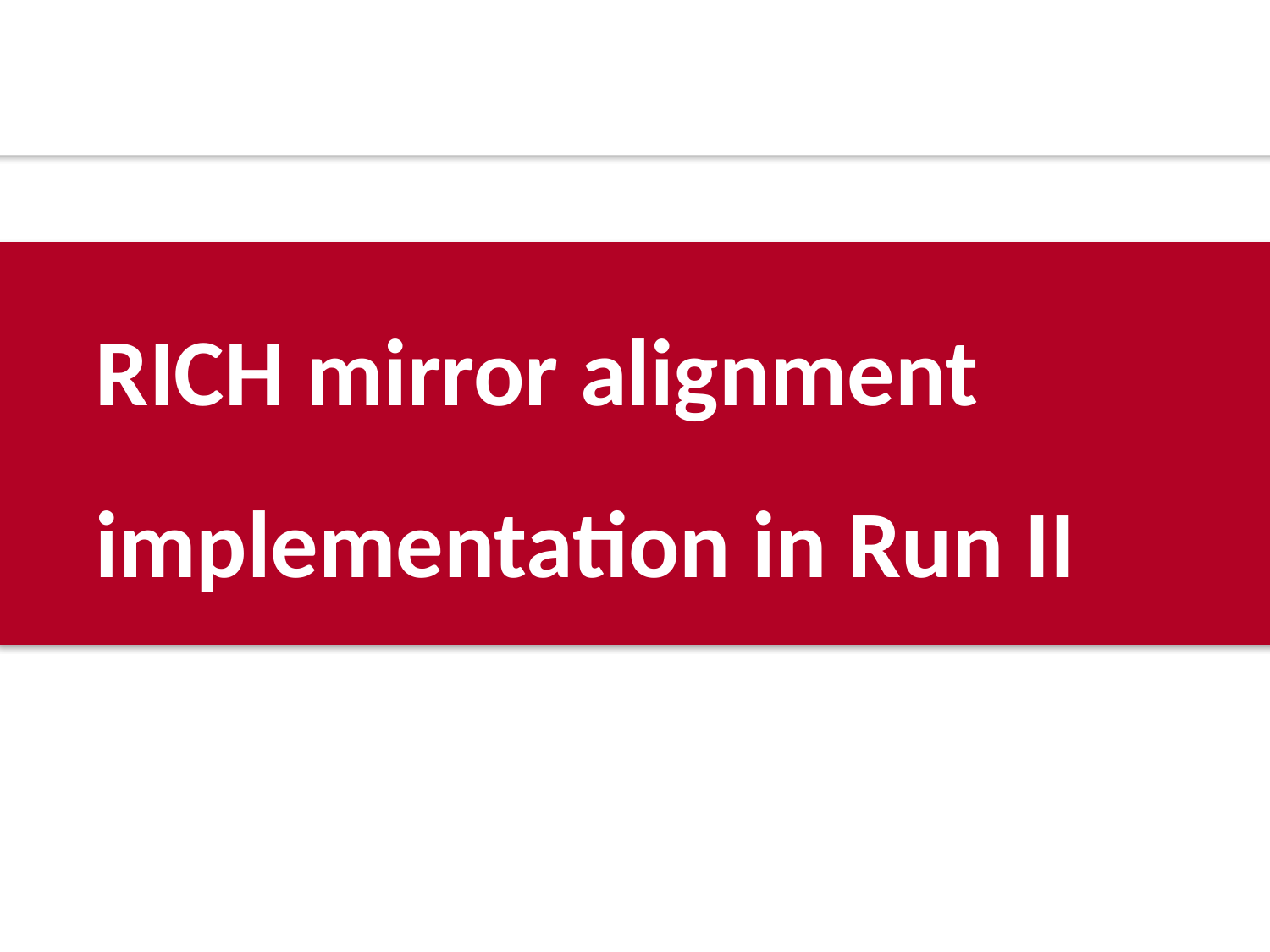

RICH mirror alignment implementation in Run II